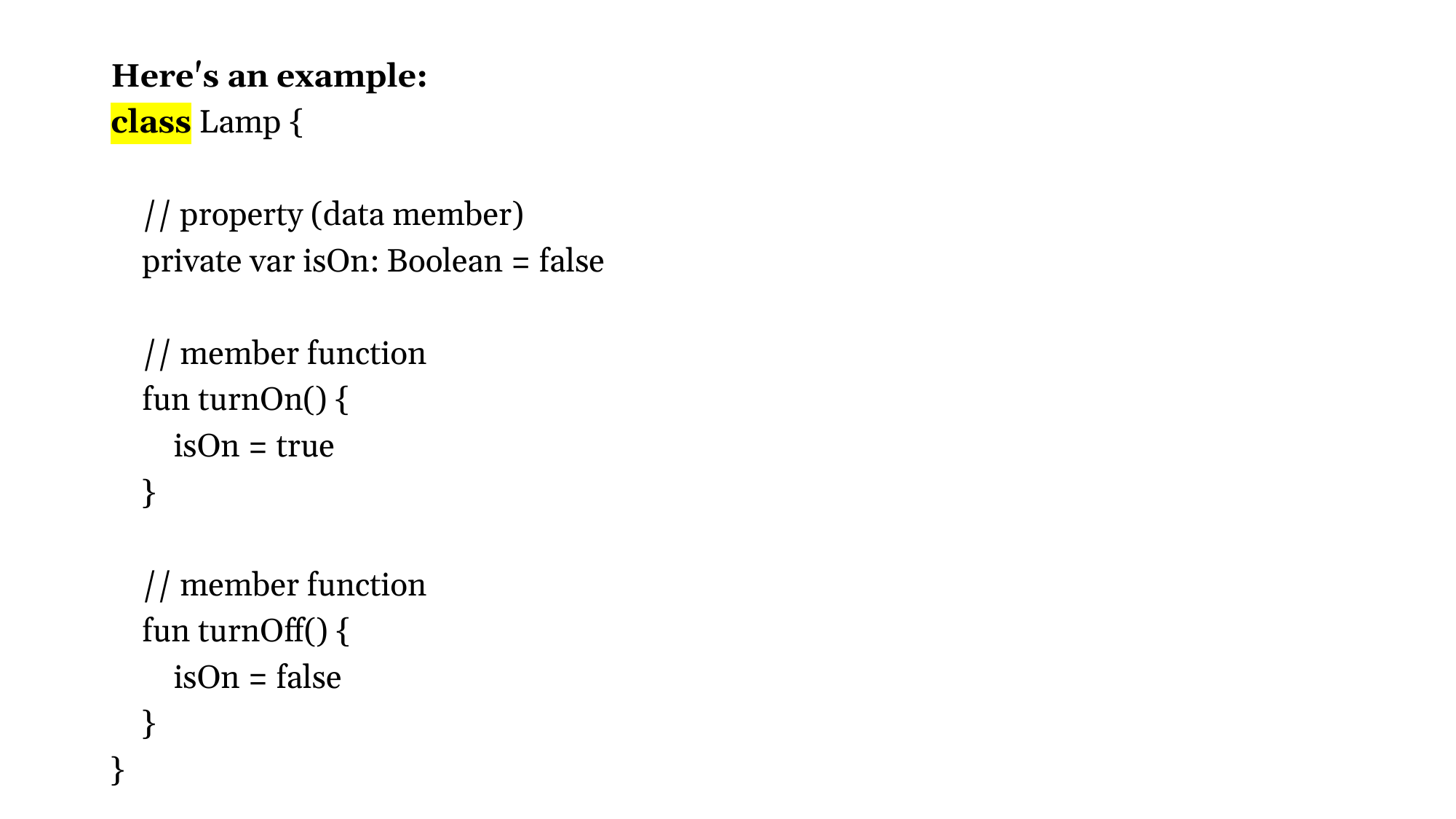

Here's an example:
class Lamp {

    // property (data member)
    private var isOn: Boolean = false

    // member function
    fun turnOn() {
        isOn = true
    }

    // member function
    fun turnOff() {
        isOn = false
    }
}